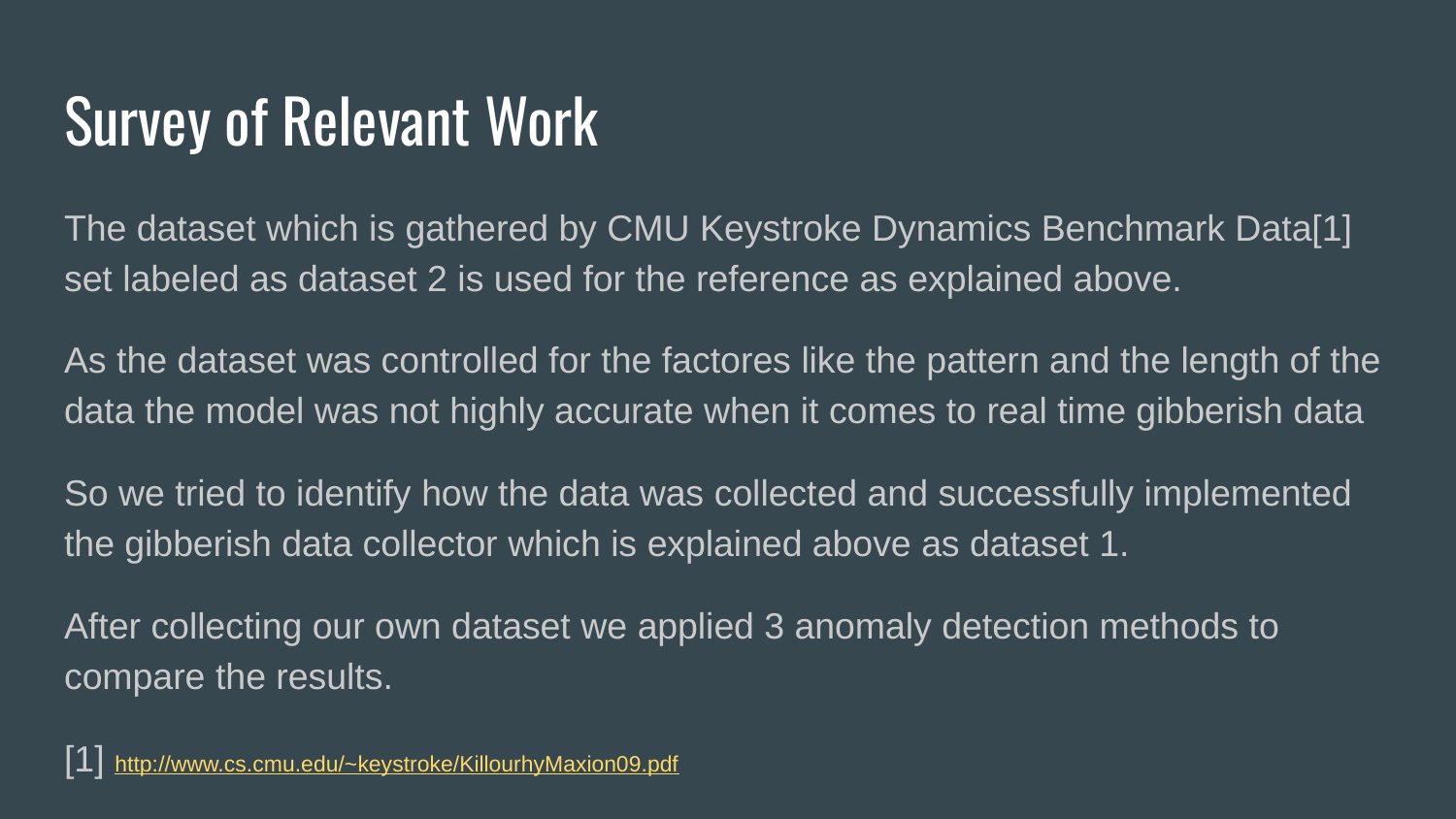

# Survey of Relevant Work
The dataset which is gathered by CMU Keystroke Dynamics Benchmark Data[1] set labeled as dataset 2 is used for the reference as explained above.
As the dataset was controlled for the factores like the pattern and the length of the data the model was not highly accurate when it comes to real time gibberish data
So we tried to identify how the data was collected and successfully implemented the gibberish data collector which is explained above as dataset 1.
After collecting our own dataset we applied 3 anomaly detection methods to compare the results.
[1] http://www.cs.cmu.edu/~keystroke/KillourhyMaxion09.pdf